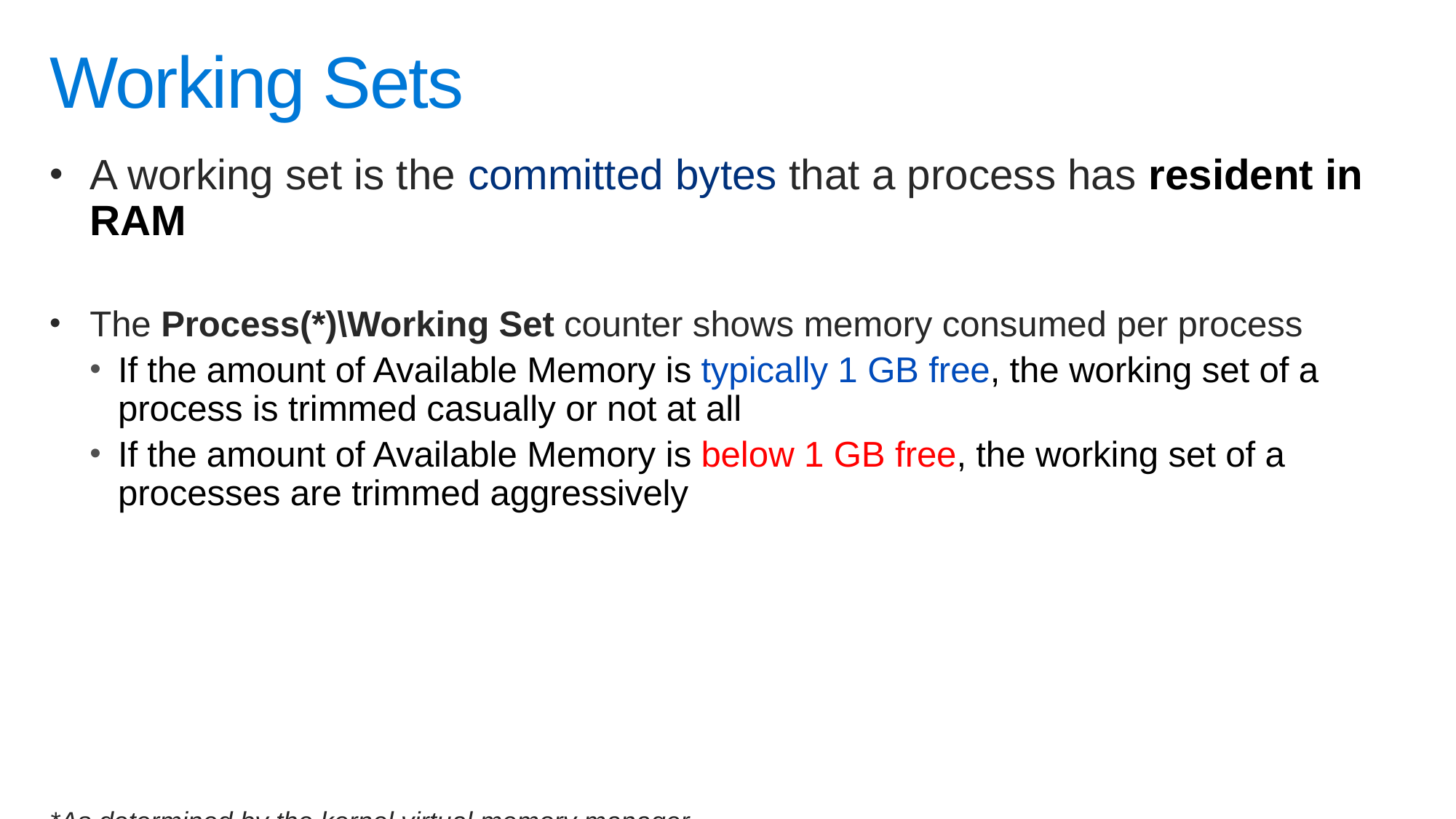

# Working Sets
A working set is the committed bytes that a process has resident in RAM

The Process(*)\Working Set counter shows memory consumed per process
If the amount of Available Memory is typically 1 GB free, the working set of a process is trimmed casually or not at all
If the amount of Available Memory is below 1 GB free, the working set of a processes are trimmed aggressively

*As determined by the kernel virtual memory manager